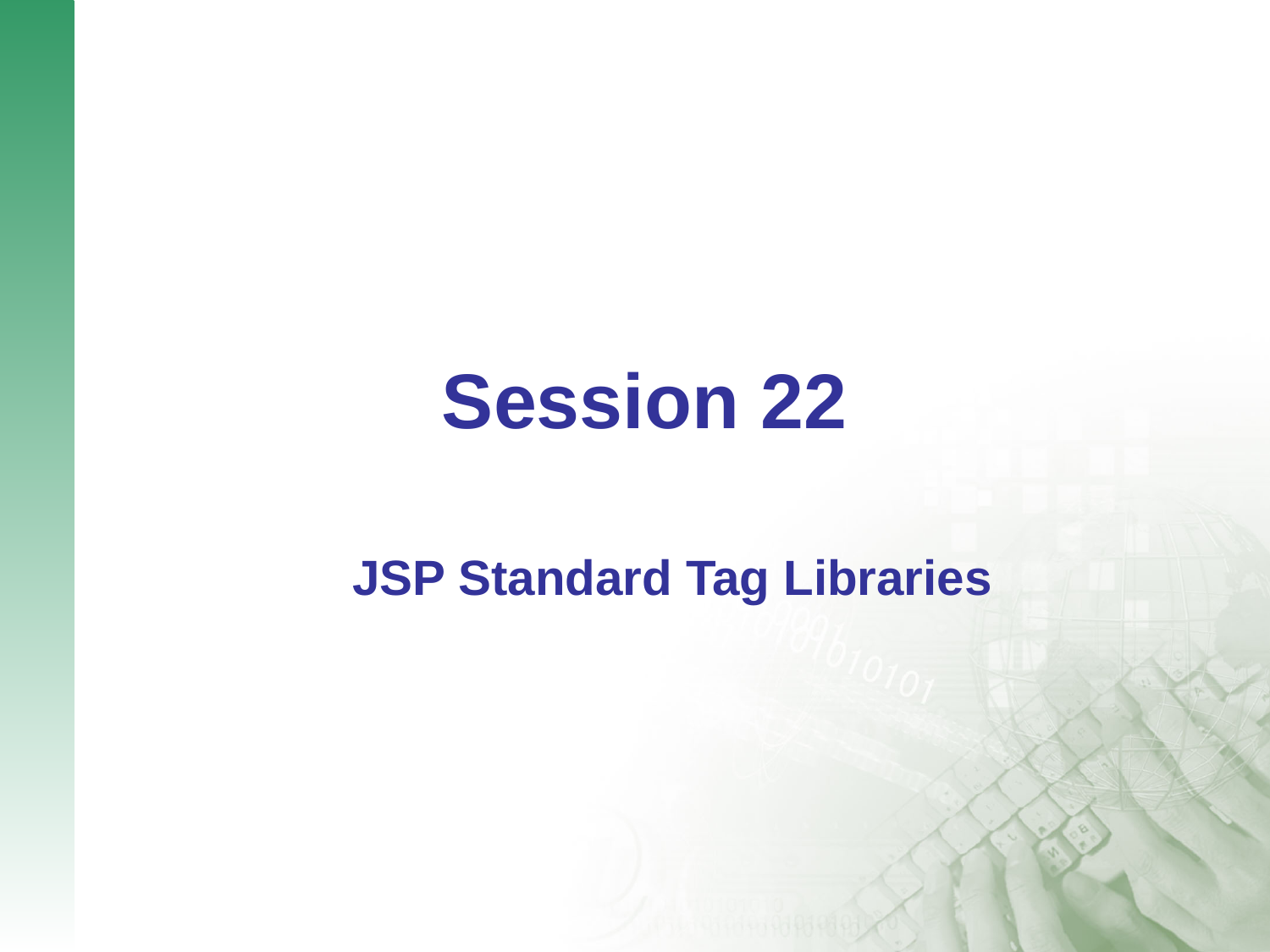

# Session 22
JSP Standard Tag Libraries